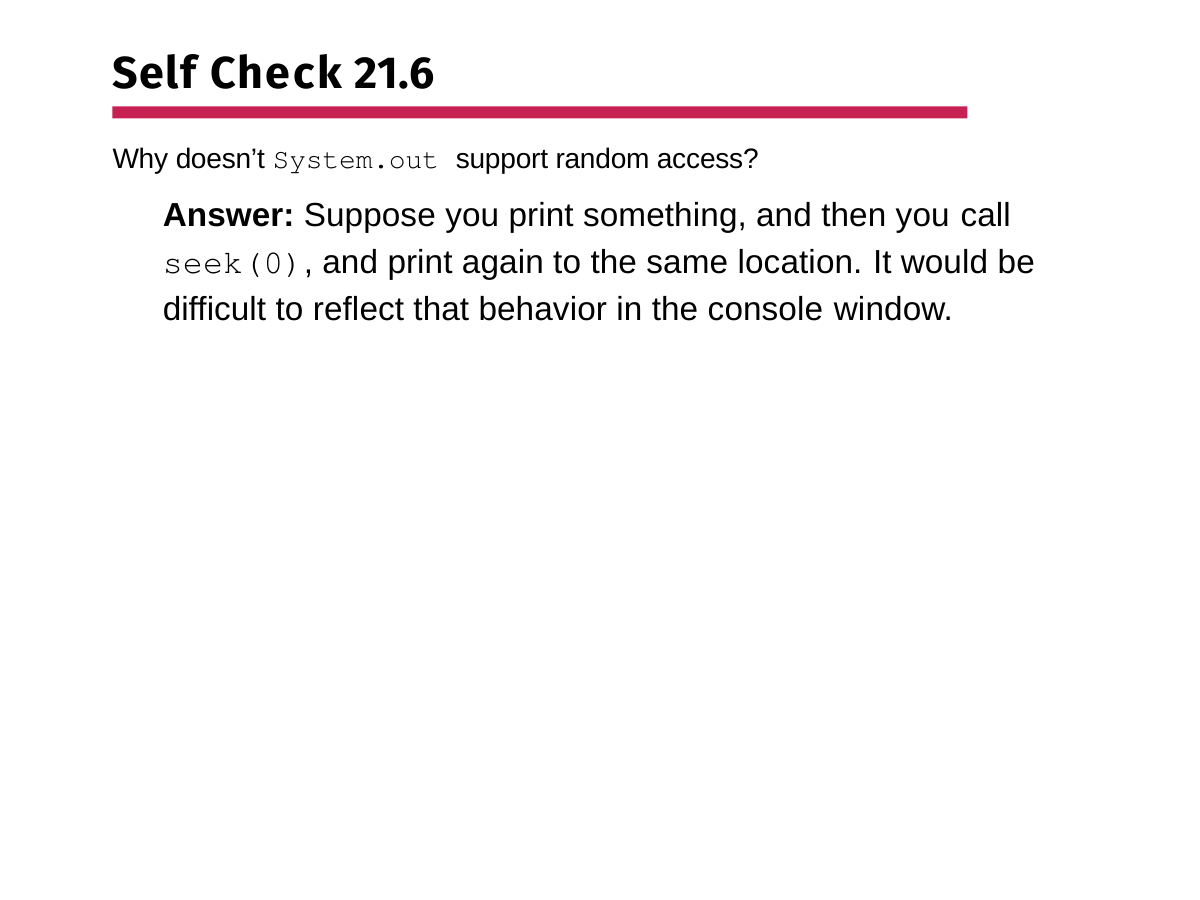

# Self Check 21.6

Why doesn’t System.out support random access?
Answer: Suppose you print something, and then you call  seek(0), and print again to the same location. It would be  difficult to reflect that behavior in the console window.